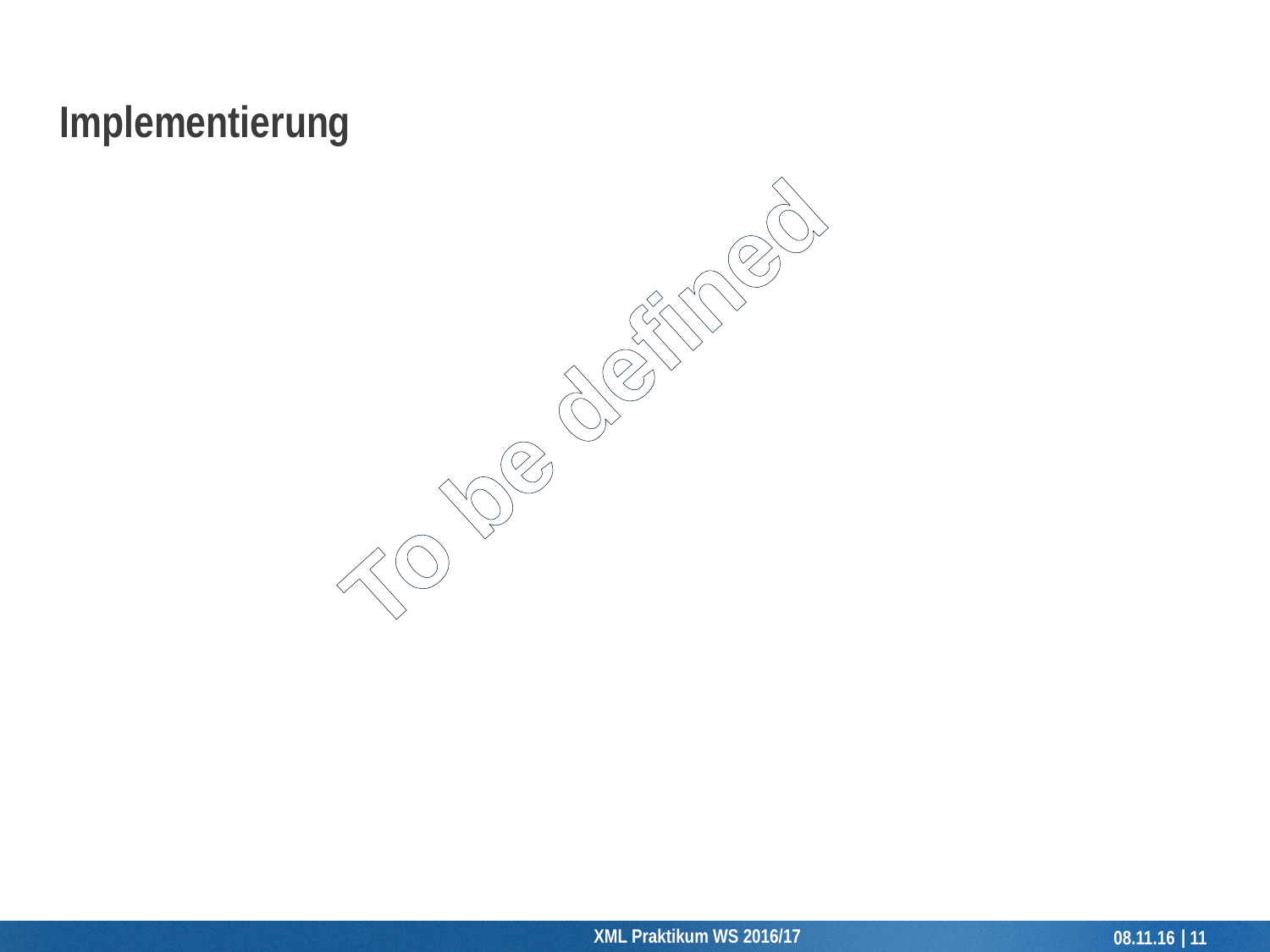

# Implementierung

To be defined

08.11.16
XML Praktikum WS 2016/17
11